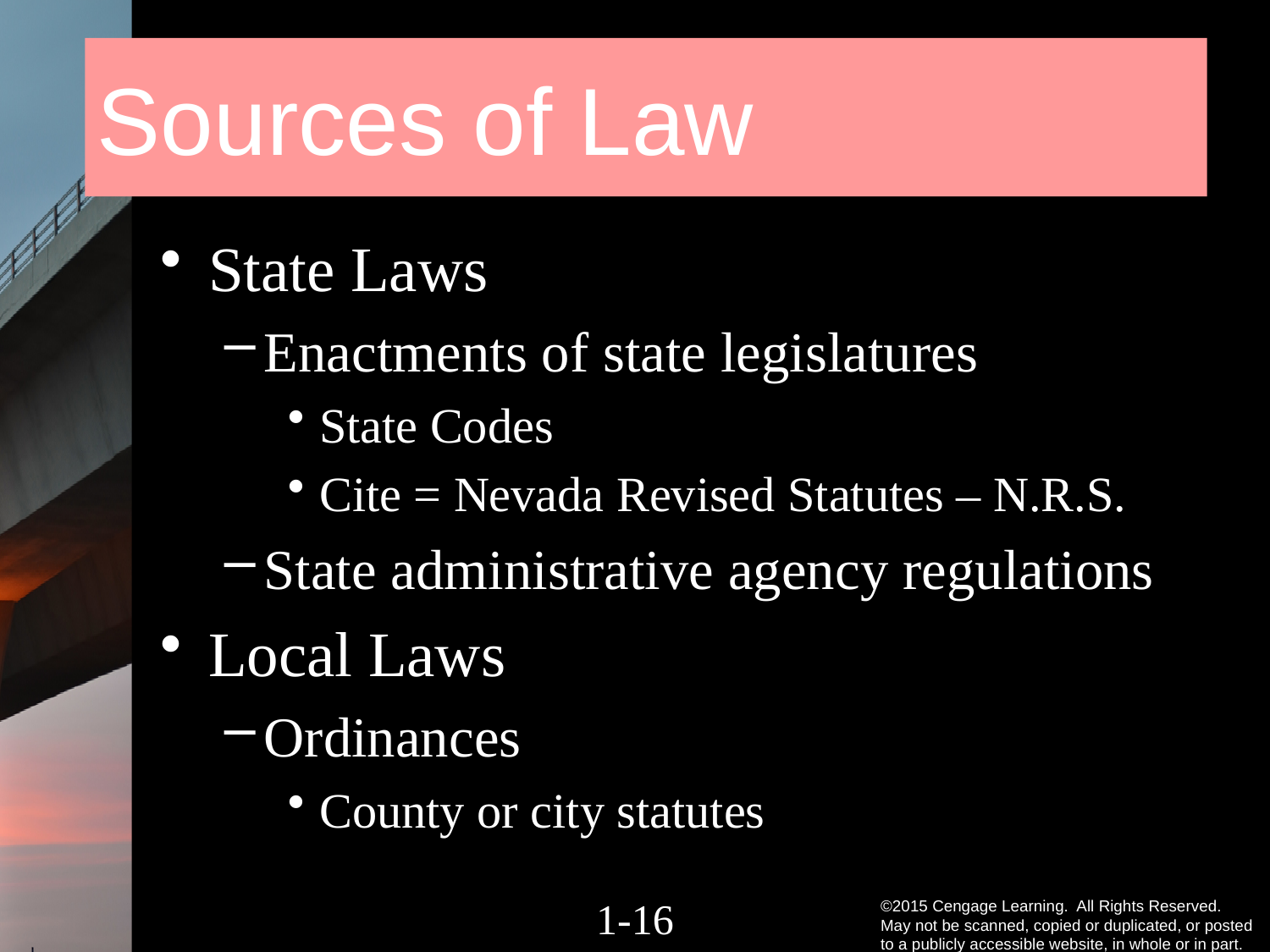

# Sources of Law
State Laws
Enactments of state legislatures
State Codes
Cite = Nevada Revised Statutes – N.R.S.
State administrative agency regulations
Local Laws
Ordinances
County or city statutes
1-16